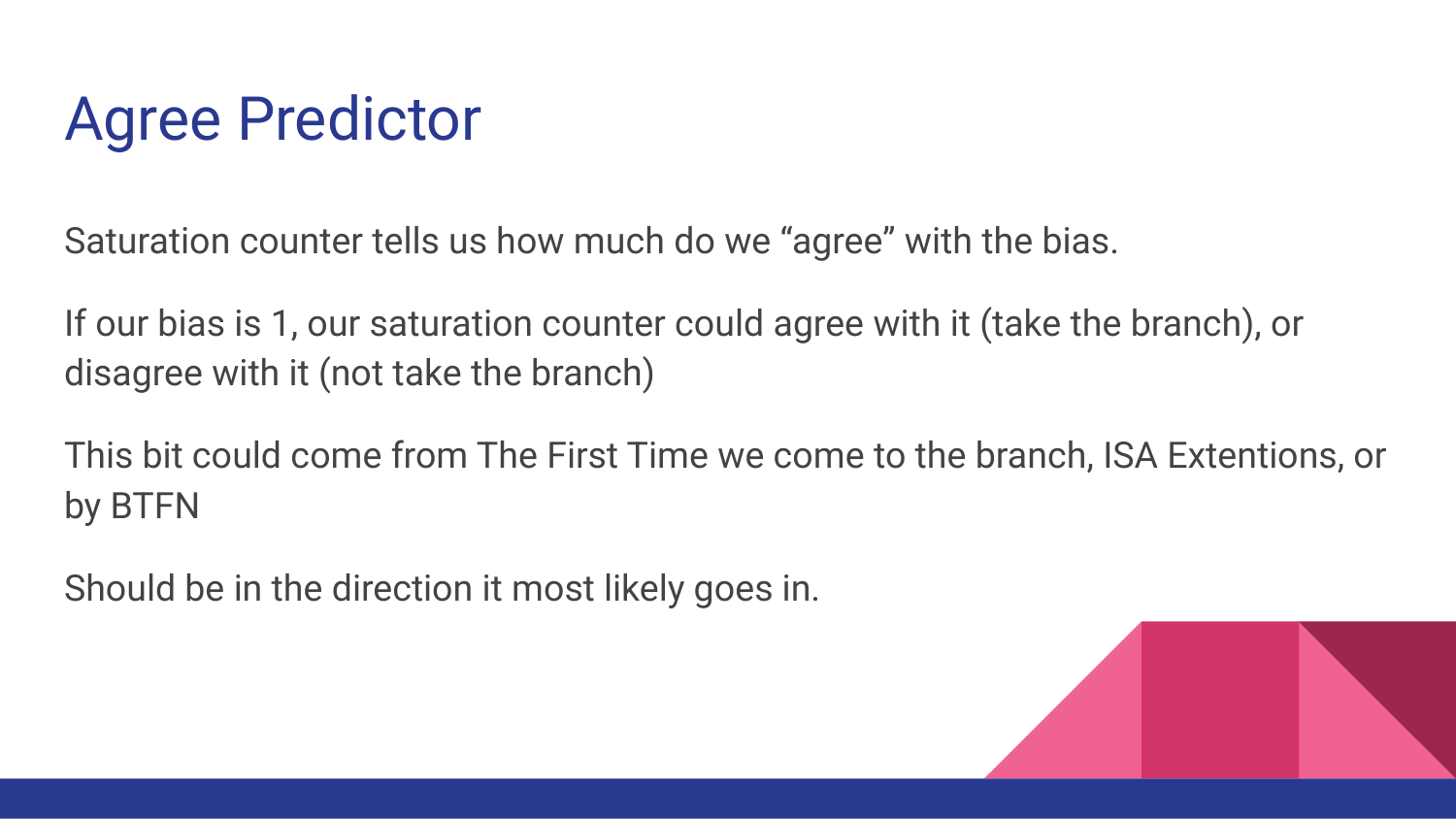

# Agree Predictor
Saturation counter tells us how much do we “agree” with the bias.
If our bias is 1, our saturation counter could agree with it (take the branch), or disagree with it (not take the branch)
This bit could come from The First Time we come to the branch, ISA Extentions, or by BTFN
Should be in the direction it most likely goes in.